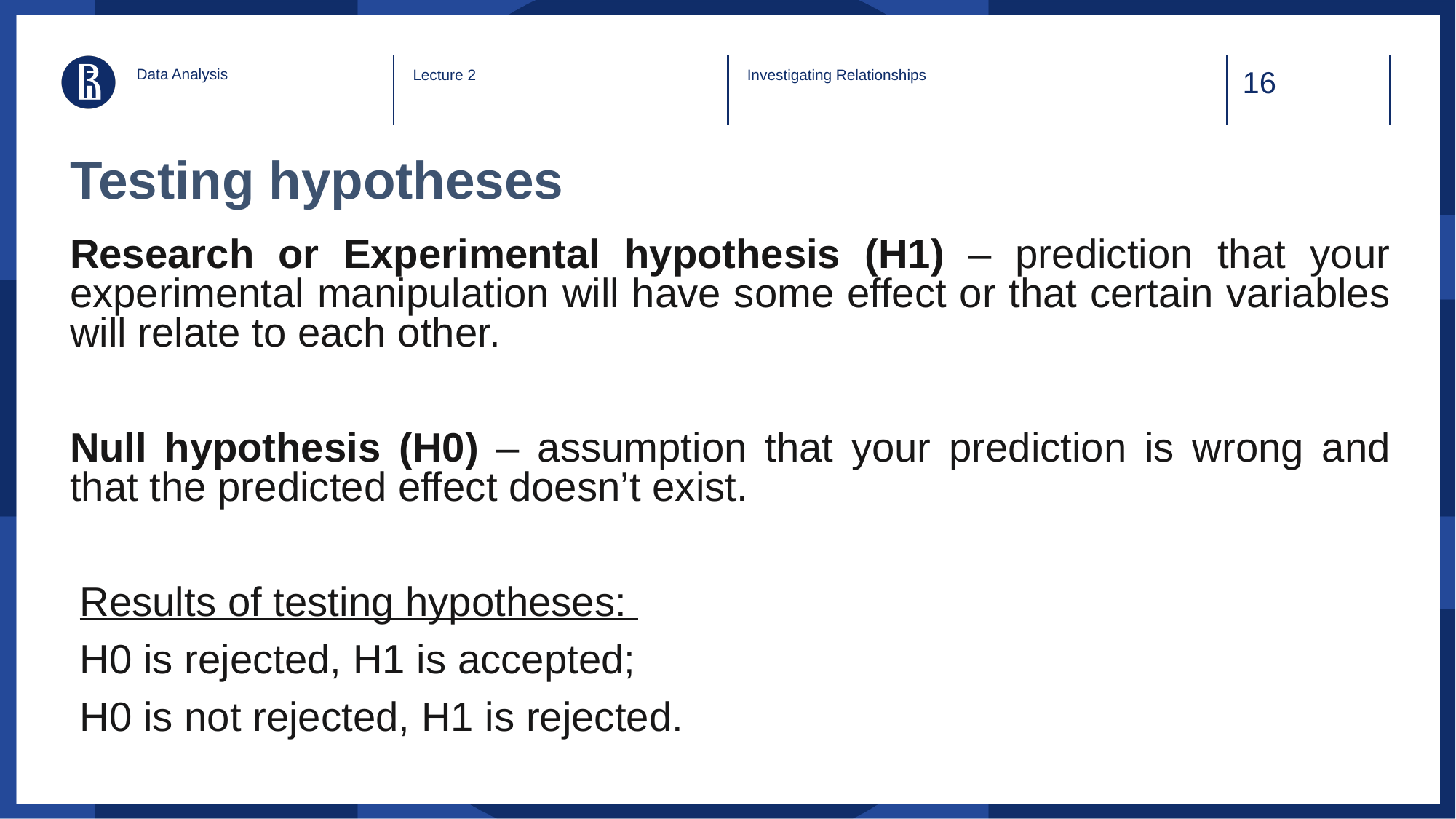

Data Analysis
Lecture 2
Investigating Relationships
# Testing hypotheses
Research or Experimental hypothesis (H1) – prediction that your experimental manipulation will have some effect or that certain variables will relate to each other.

Null hypothesis (H0) – assumption that your prediction is wrong and that the predicted effect doesn’t exist.

Results of testing hypotheses:
H0 is rejected, H1 is accepted;
H0 is not rejected, H1 is rejected.